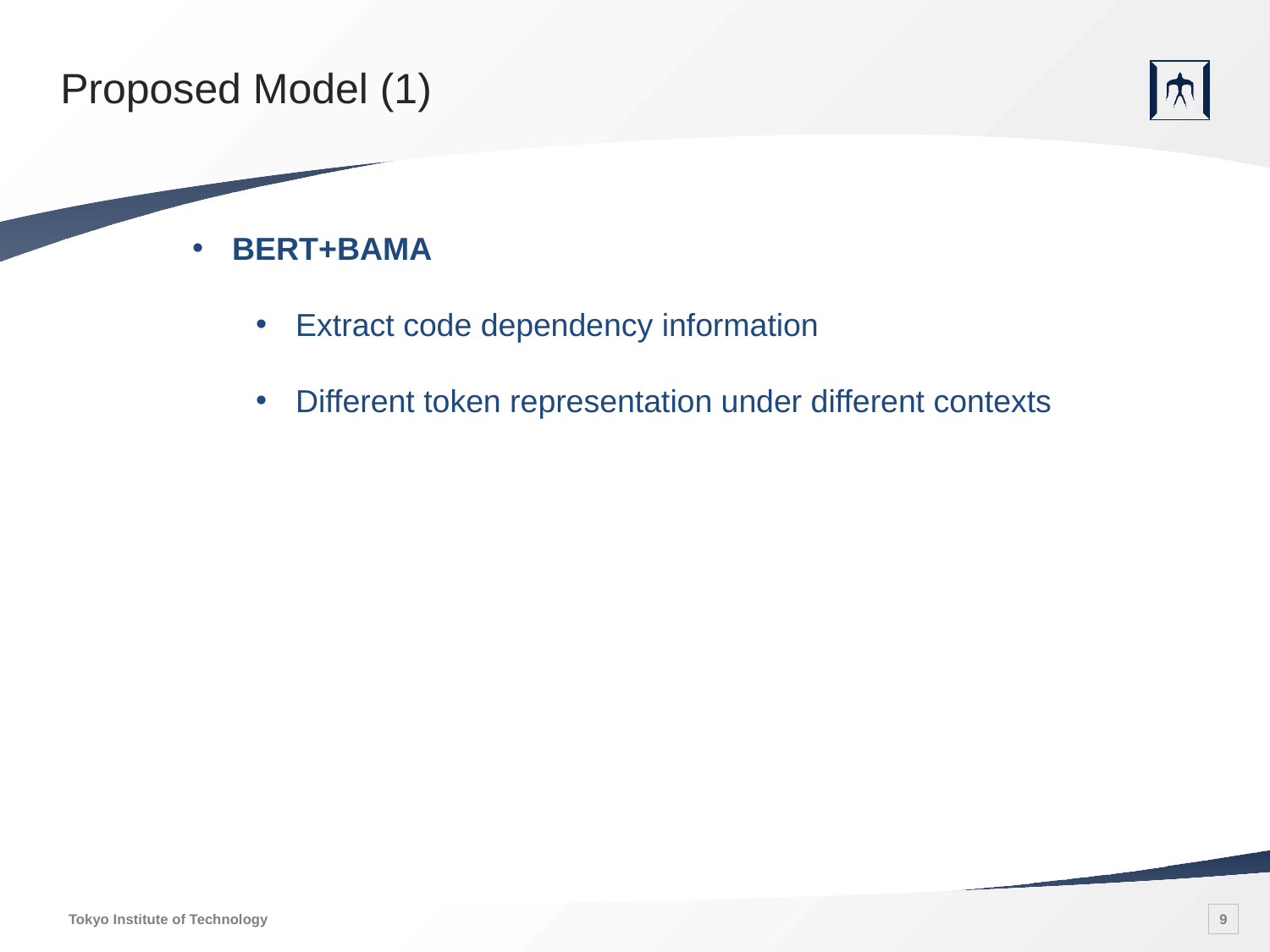

# Proposed Model (1)
BERT+BAMA

Extract code dependency information

Different token representation under different contexts